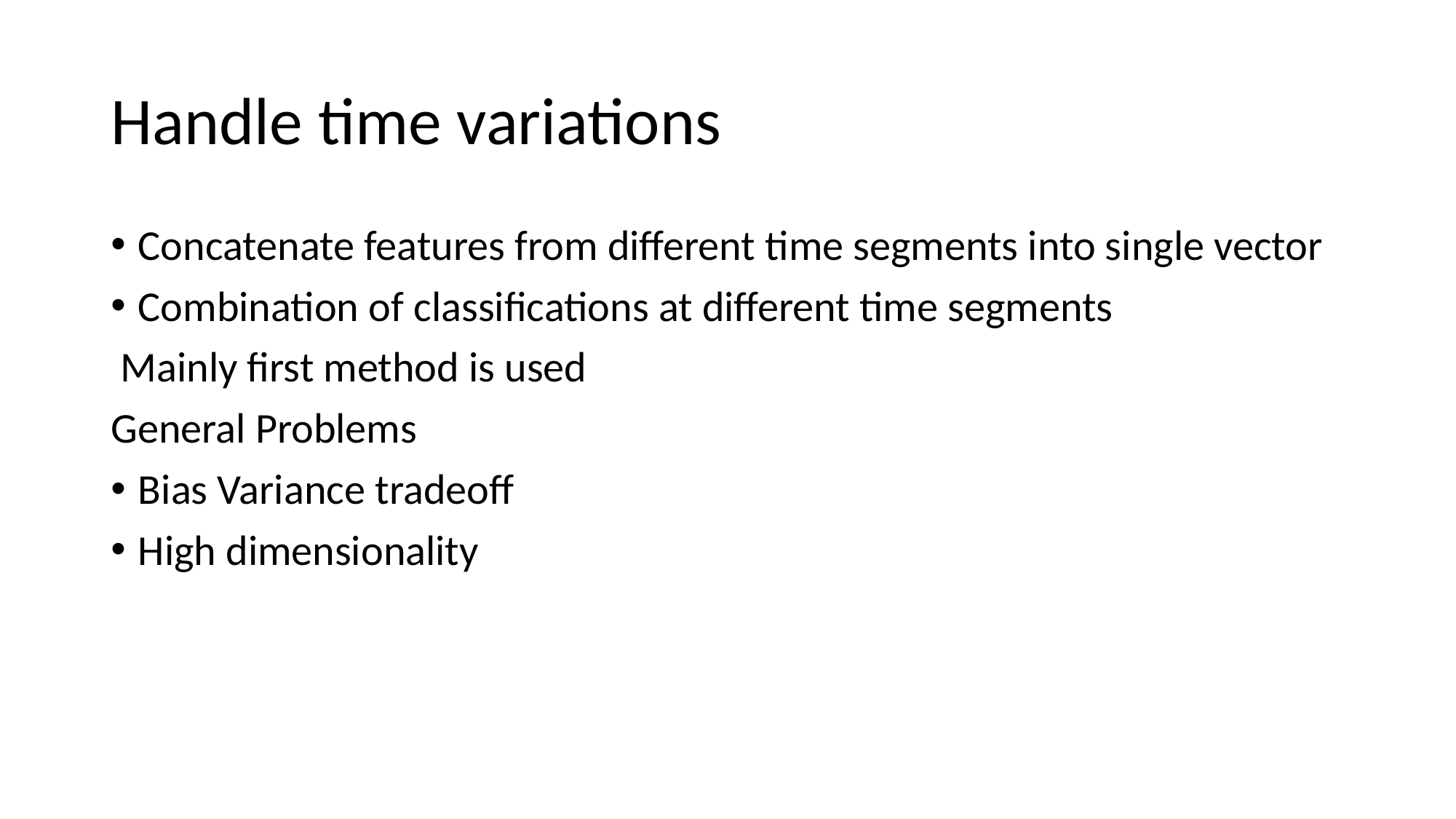

# Handle time variations
Concatenate features from different time segments into single vector
Combination of classifications at different time segments
 Mainly first method is used
General Problems
Bias Variance tradeoff
High dimensionality